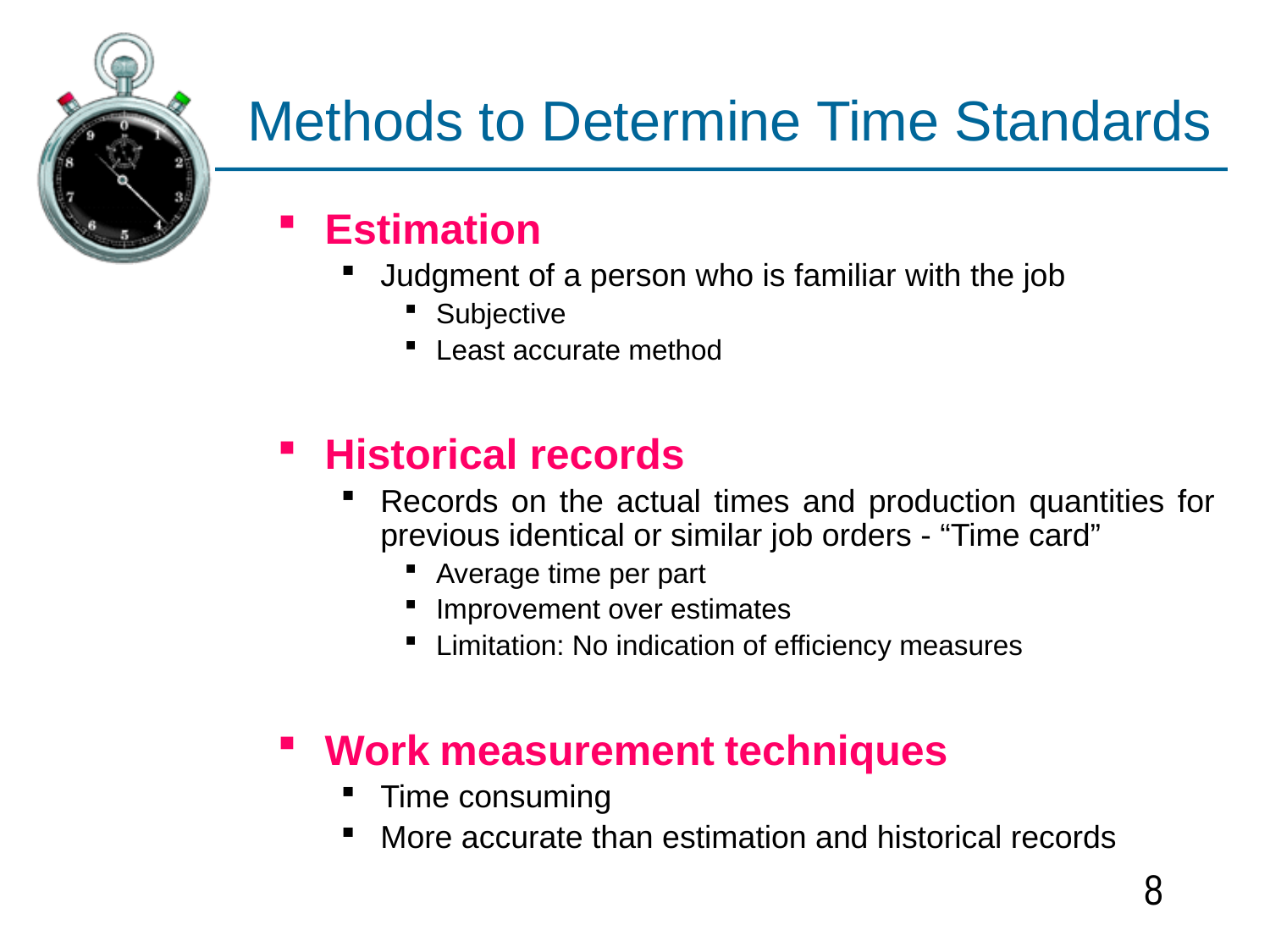

# Methods to Determine Time Standards
Estimation
Judgment of a person who is familiar with the job
Subjective
Least accurate method

Historical records
Records on the actual times and production quantities for previous identical or similar job orders - “Time card”
Average time per part
Improvement over estimates
Limitation: No indication of efficiency measures

Work measurement techniques
Time consuming
More accurate than estimation and historical records